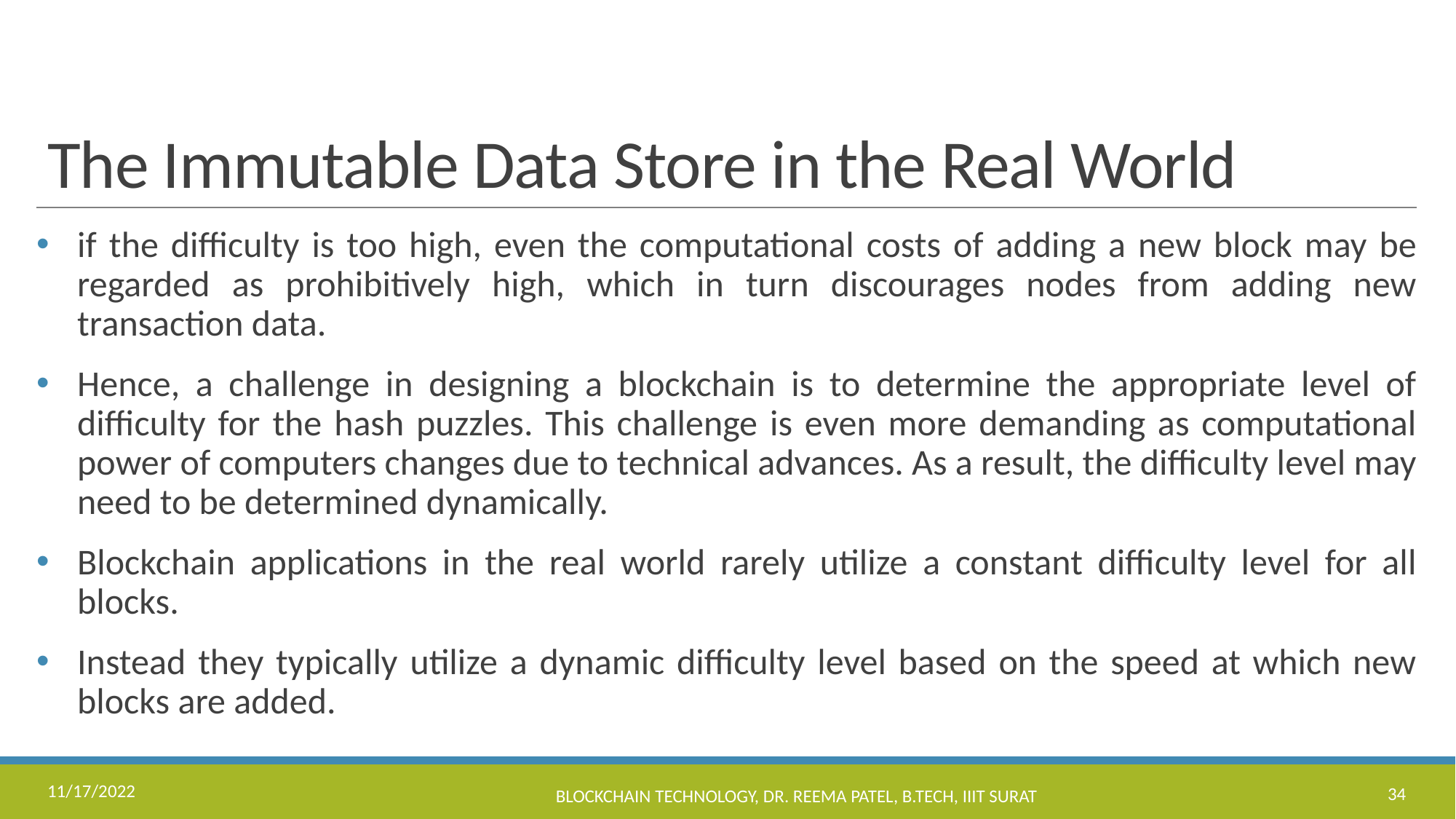

# The Immutable Data Store in the Real World
if the difficulty is too high, even the computational costs of adding a new block may be regarded as prohibitively high, which in turn discourages nodes from adding new transaction data.
Hence, a challenge in designing a blockchain is to determine the appropriate level of difficulty for the hash puzzles. This challenge is even more demanding as computational power of computers changes due to technical advances. As a result, the difficulty level may need to be determined dynamically.
Blockchain applications in the real world rarely utilize a constant difficulty level for all blocks.
Instead they typically utilize a dynamic difficulty level based on the speed at which new blocks are added.
11/17/2022
Blockchain Technology, Dr. Reema Patel, B.Tech, IIIT Surat
34